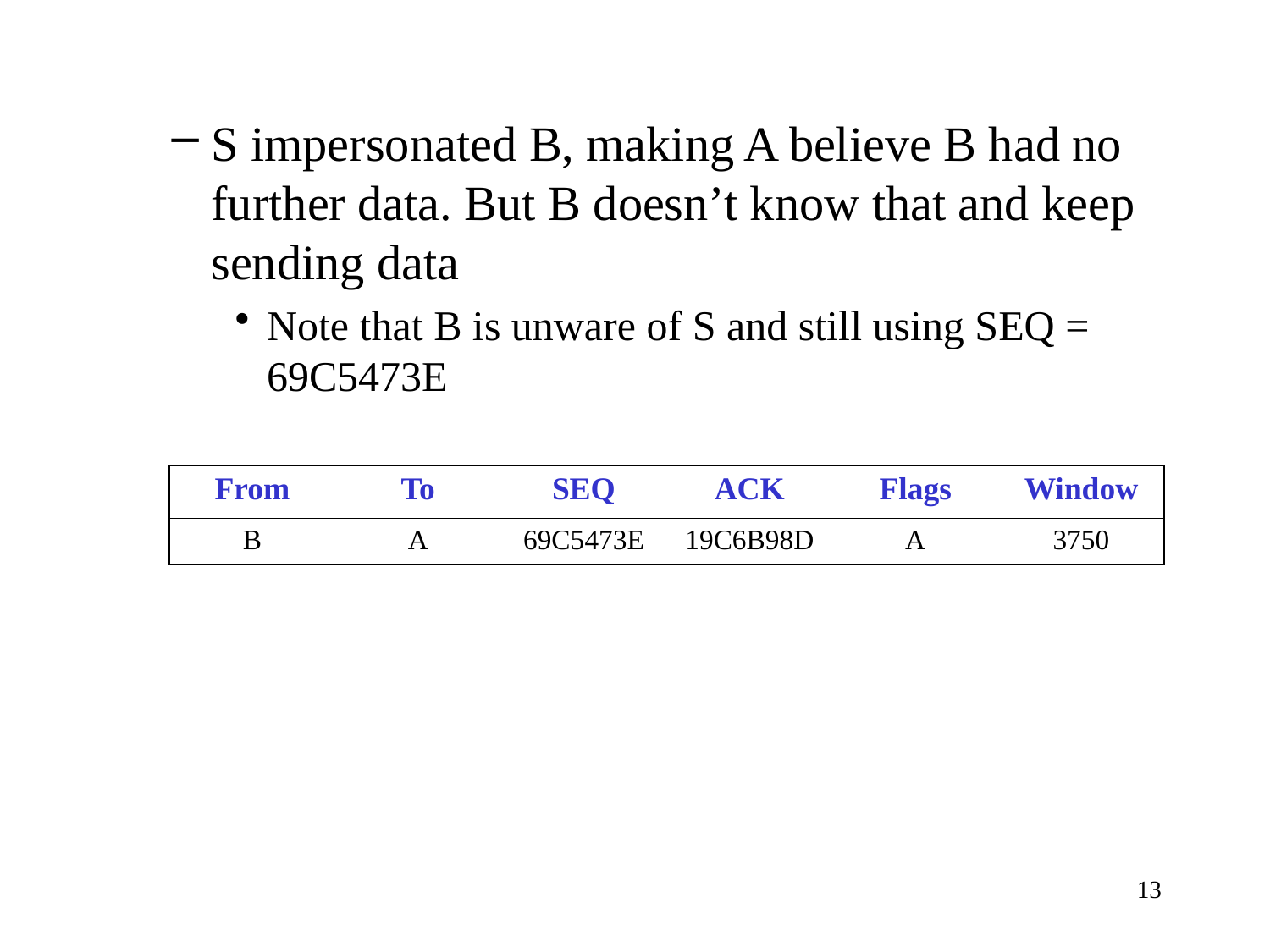

S impersonated B, making A believe B had no further data. But B doesn’t know that and keep sending data
Note that B is unware of S and still using SEQ = 69C5473E

| From | To | SEQ | ACK | Flags | Window |
| --- | --- | --- | --- | --- | --- |
| B | A | 69C5473E | 19C6B98D | A | 3750 |
13